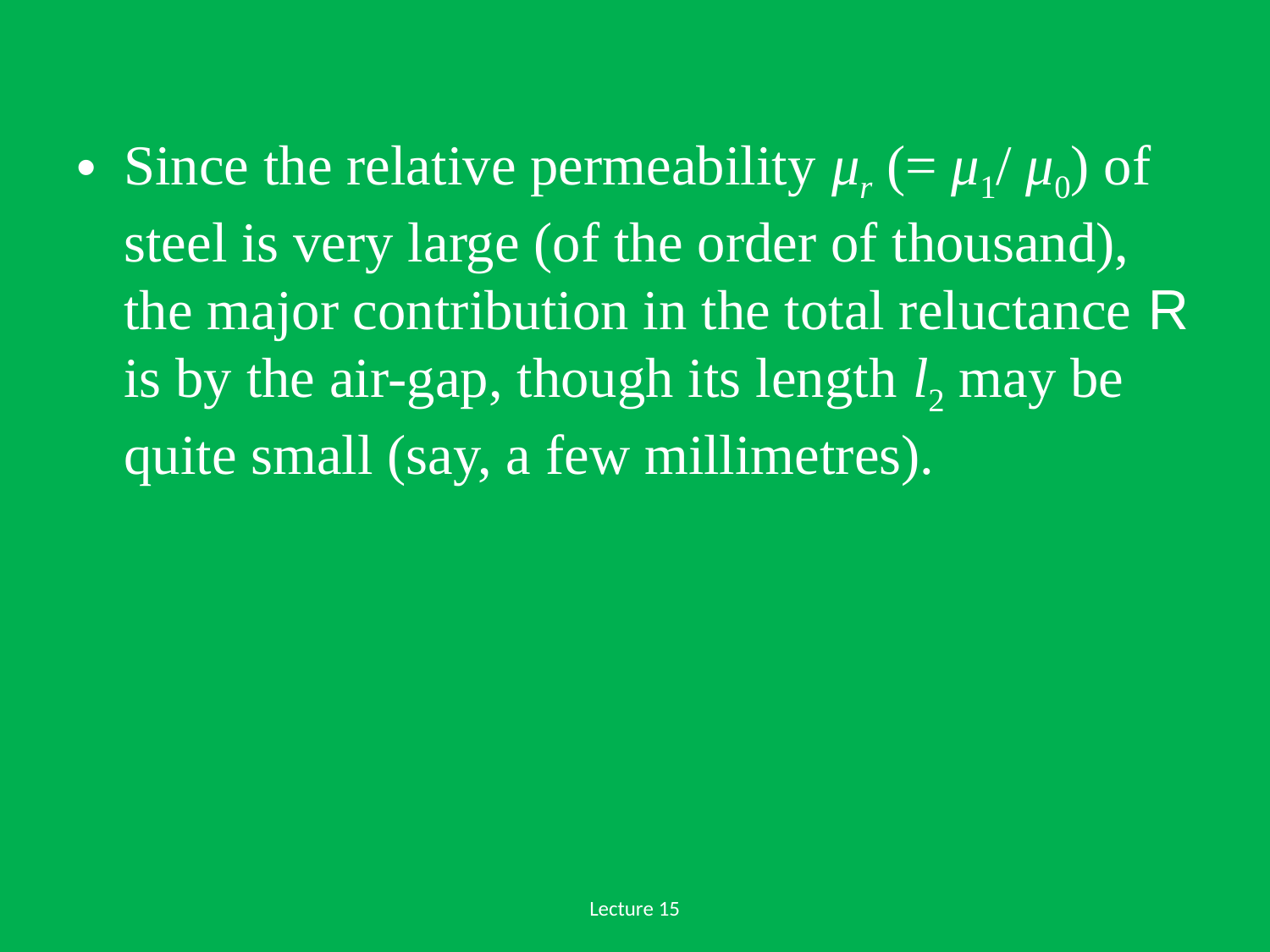

Since the relative permeability μr (= μ1/ μ0) of steel is very large (of the order of thousand), the major contribution in the total reluctance R is by the air-gap, though its length l2 may be quite small (say, a few millimetres).
Lecture 15
18